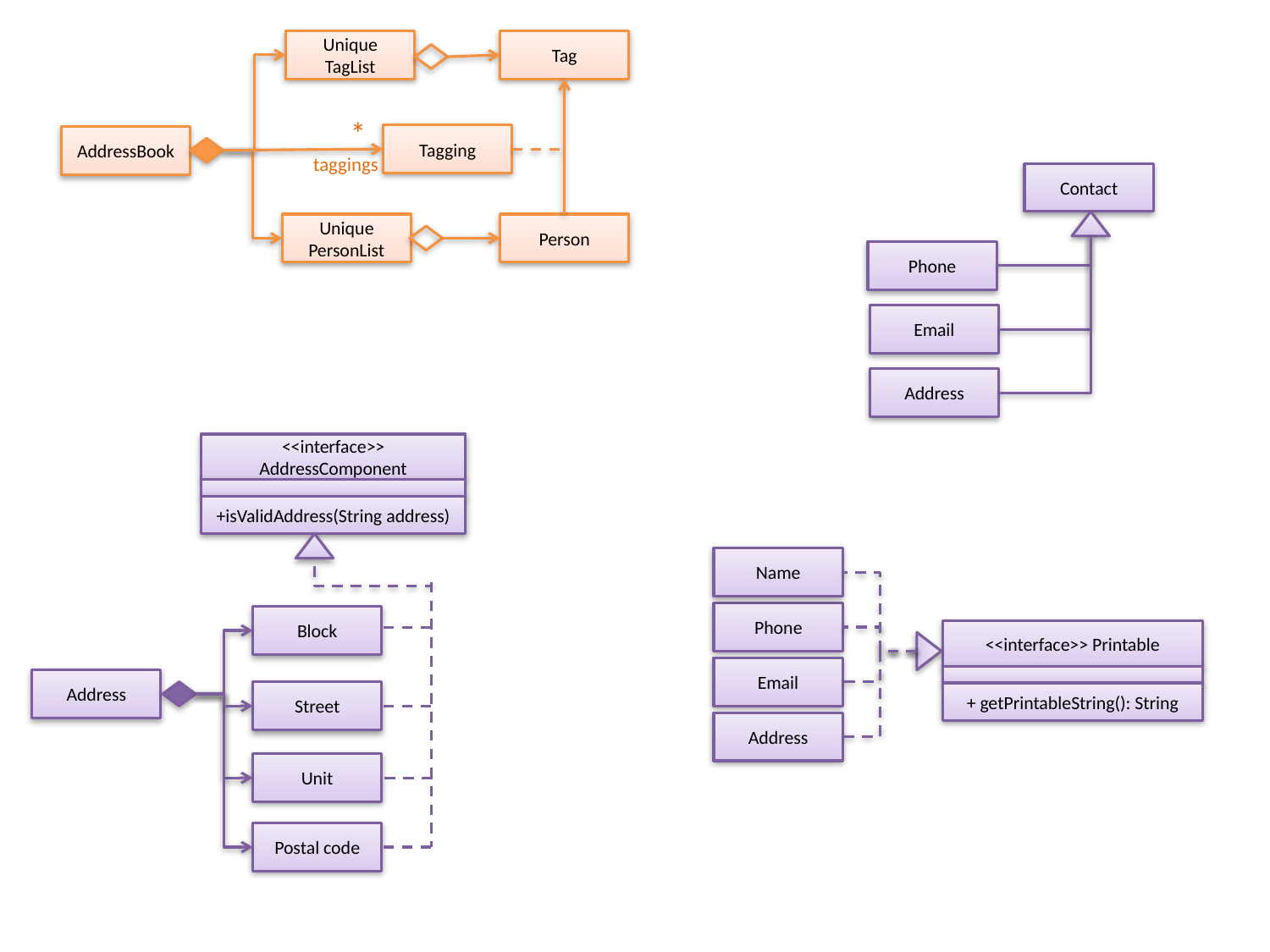

Unique
TagList
Tag

*
Tagging
AddressBook

taggings
Contact

Unique
PersonList
Person

Phone
Email
Address
<<interface>> AddressComponent

+isValidAddress(String address)

Name
Phone
Block
<<interface>> Printable

Email

Address

Street
+ getPrintableString(): String
Address
Unit
Postal code